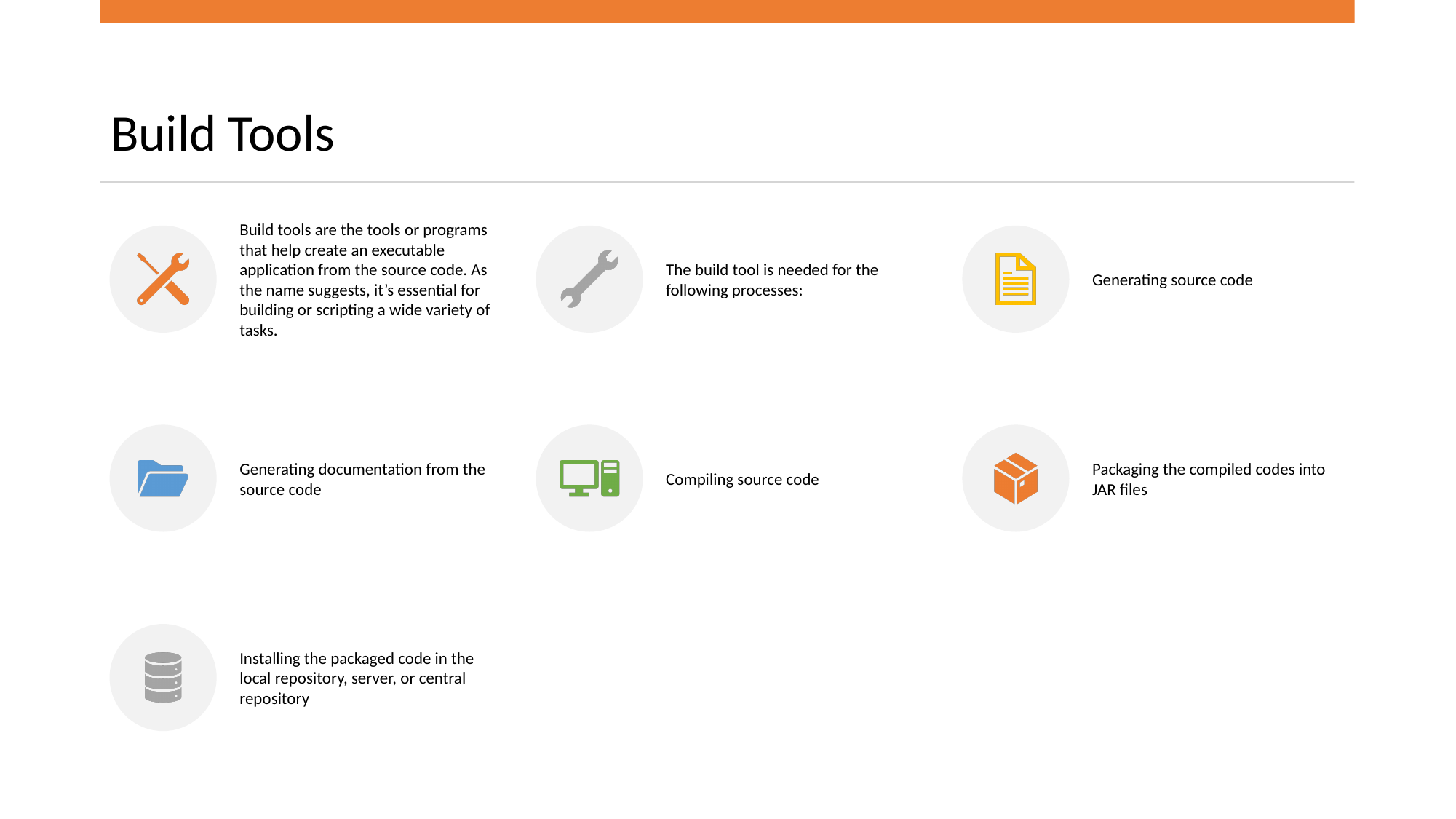

# Build Tools

Build tools are the tools or programs that help create an executable application from the source code. As the name suggests, it’s essential for building or scripting a wide variety of tasks.
The build tool is needed for the following processes:
Generating source code
Generating documentation from the source code
Compiling source code
Packaging the compiled codes into JAR files
Installing the packaged code in the local repository, server, or central repository